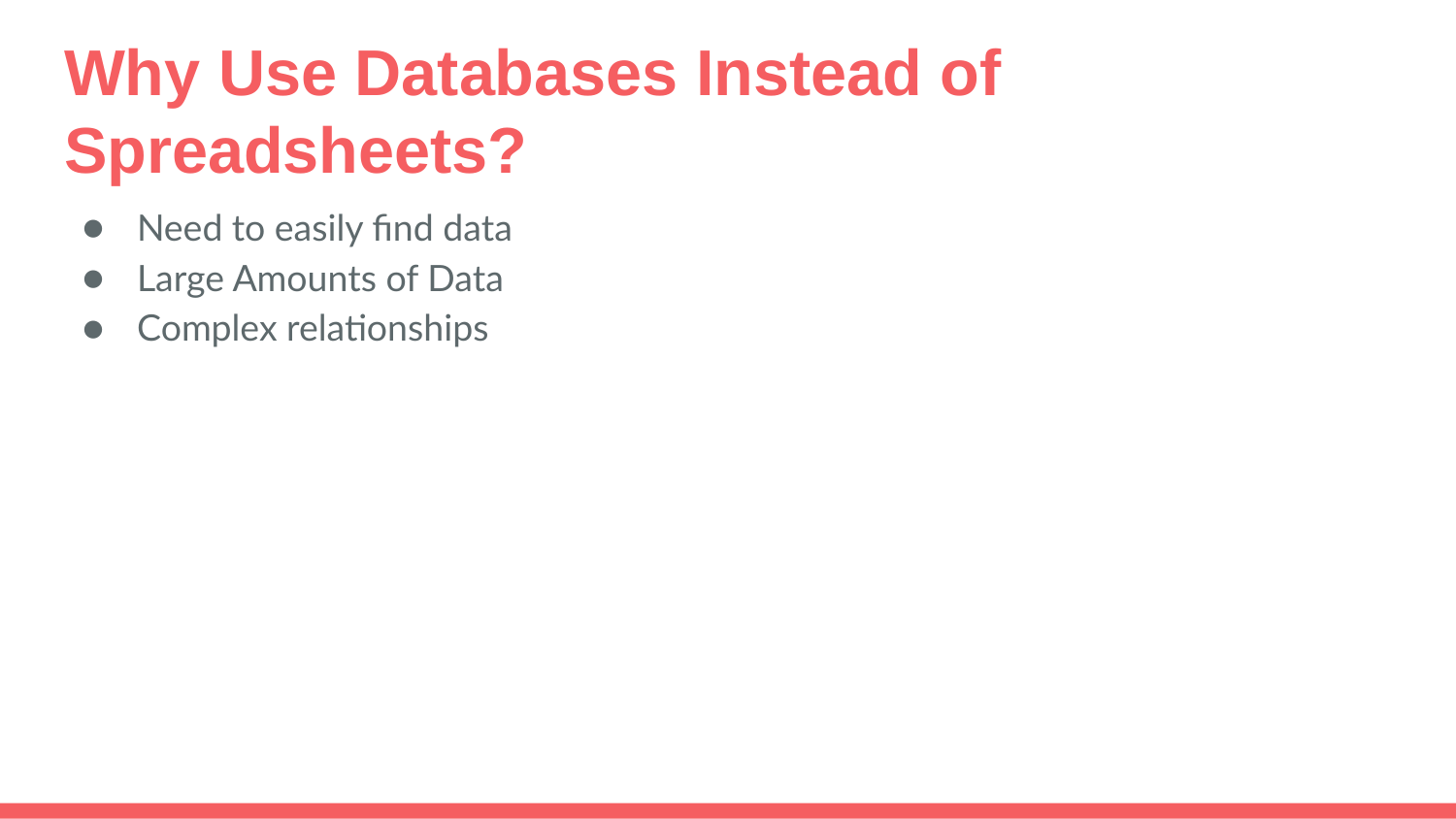

# Why Use Databases Instead of Spreadsheets?
Need to easily find data
Large Amounts of Data
Complex relationships